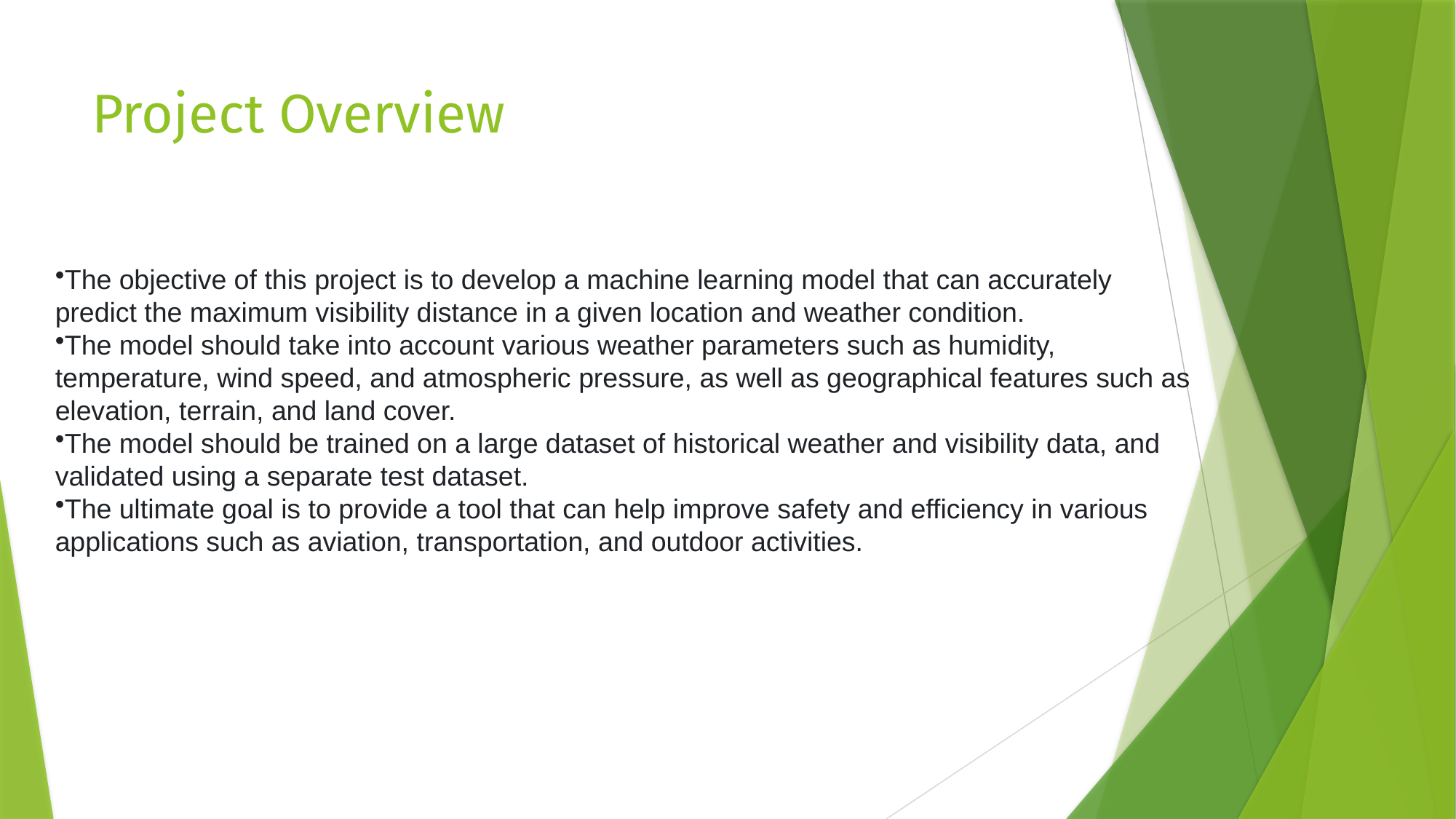

# Project Overview
The objective of this project is to develop a machine learning model that can accurately predict the maximum visibility distance in a given location and weather condition.
The model should take into account various weather parameters such as humidity, temperature, wind speed, and atmospheric pressure, as well as geographical features such as elevation, terrain, and land cover.
The model should be trained on a large dataset of historical weather and visibility data, and validated using a separate test dataset.
The ultimate goal is to provide a tool that can help improve safety and efficiency in various applications such as aviation, transportation, and outdoor activities.